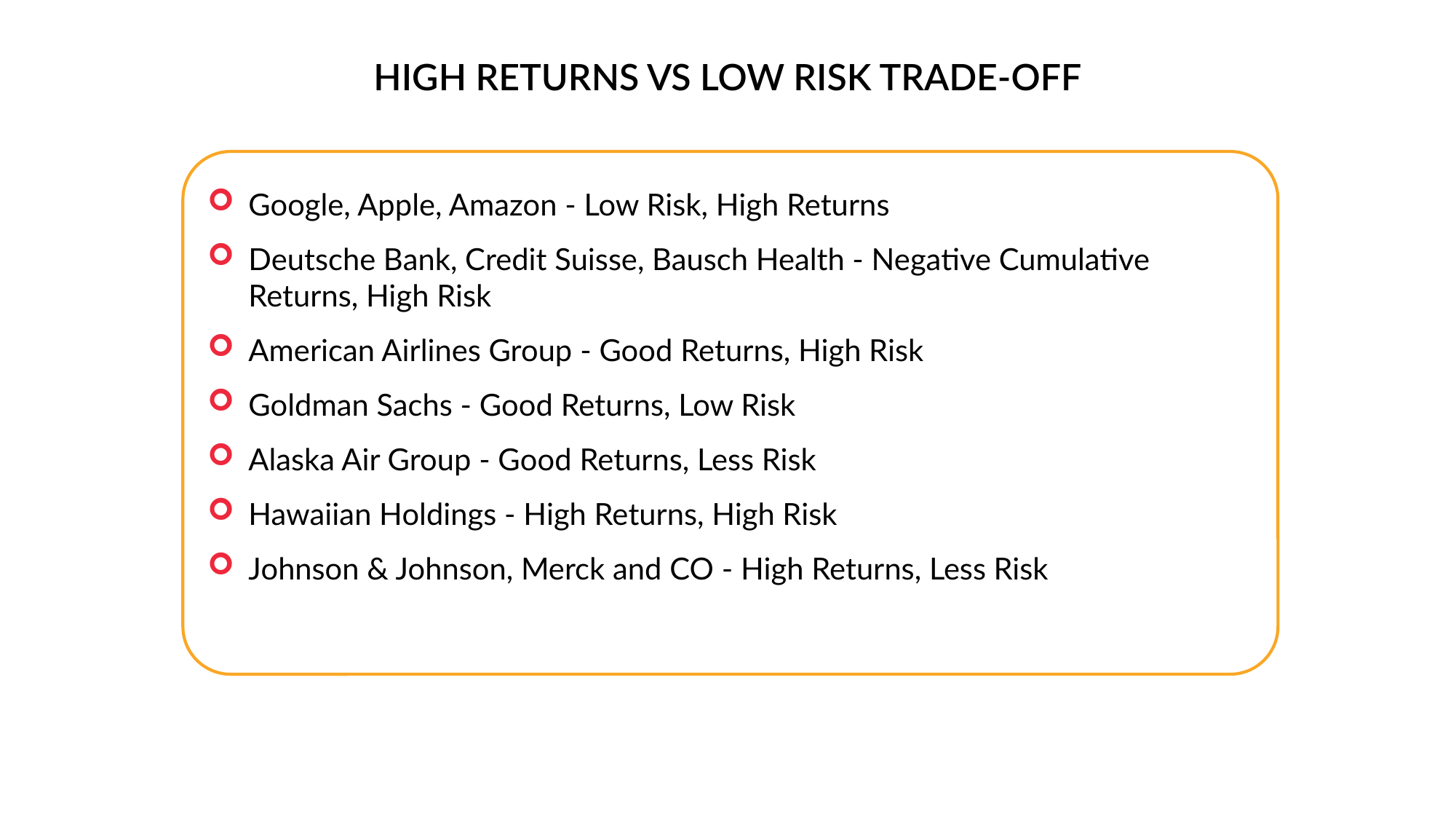

HIGH RETURNS VS LOW RISK TRADE-OFF

Google, Apple, Amazon - Low Risk, High Returns
Deutsche Bank, Credit Suisse, Bausch Health - Negative Cumulative Returns, High Risk
American Airlines Group - Good Returns, High Risk
Goldman Sachs - Good Returns, Low Risk
Alaska Air Group - Good Returns, Less Risk
Hawaiian Holdings - High Returns, High Risk
Johnson & Johnson, Merck and CO - High Returns, Less Risk